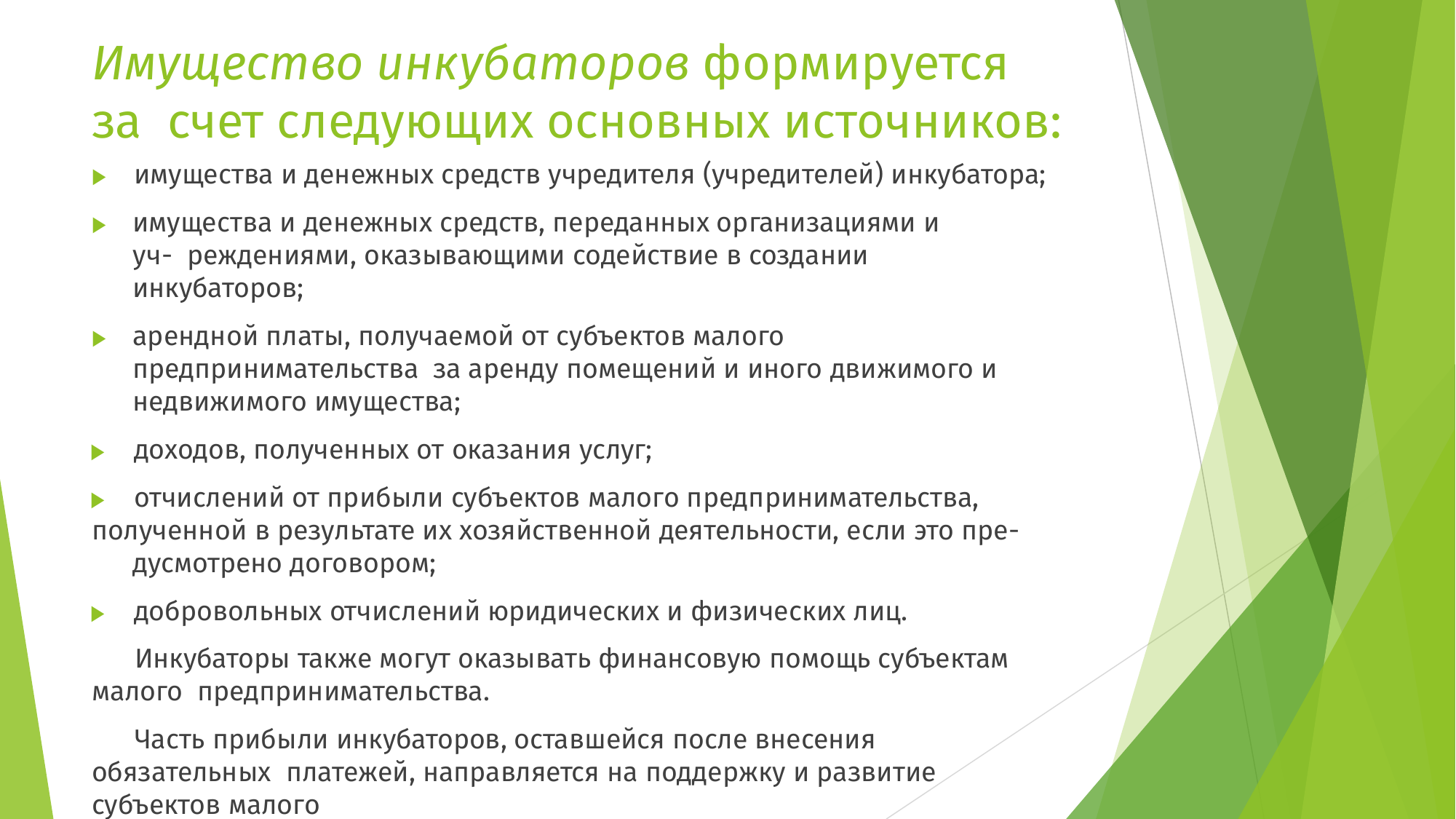

# Имущество инкубаторов формируется за  счет следующих основных источников:
▶	имущества и денежных средств учредителя (учредителей) инкубатора;
▶	имущества и денежных средств, переданных организациями и уч-  реждениями, оказывающими содействие в создании инкубаторов;
▶	арендной платы, получаемой от субъектов малого предпринимательства  за аренду помещений и иного движимого и недвижимого имущества;
▶	доходов, полученных от оказания услуг;
▶	отчислений от прибыли субъектов малого предпринимательства,
полученной в результате их хозяйственной деятельности, если это пре-  дусмотрено договором;
▶	добровольных отчислений юридических и физических лиц.
Инкубаторы также могут оказывать финансовую помощь субъектам малого  предпринимательства.
Часть прибыли инкубаторов, оставшейся после внесения обязательных  платежей, направляется на поддержку и развитие субъектов малого
предпринимательства.